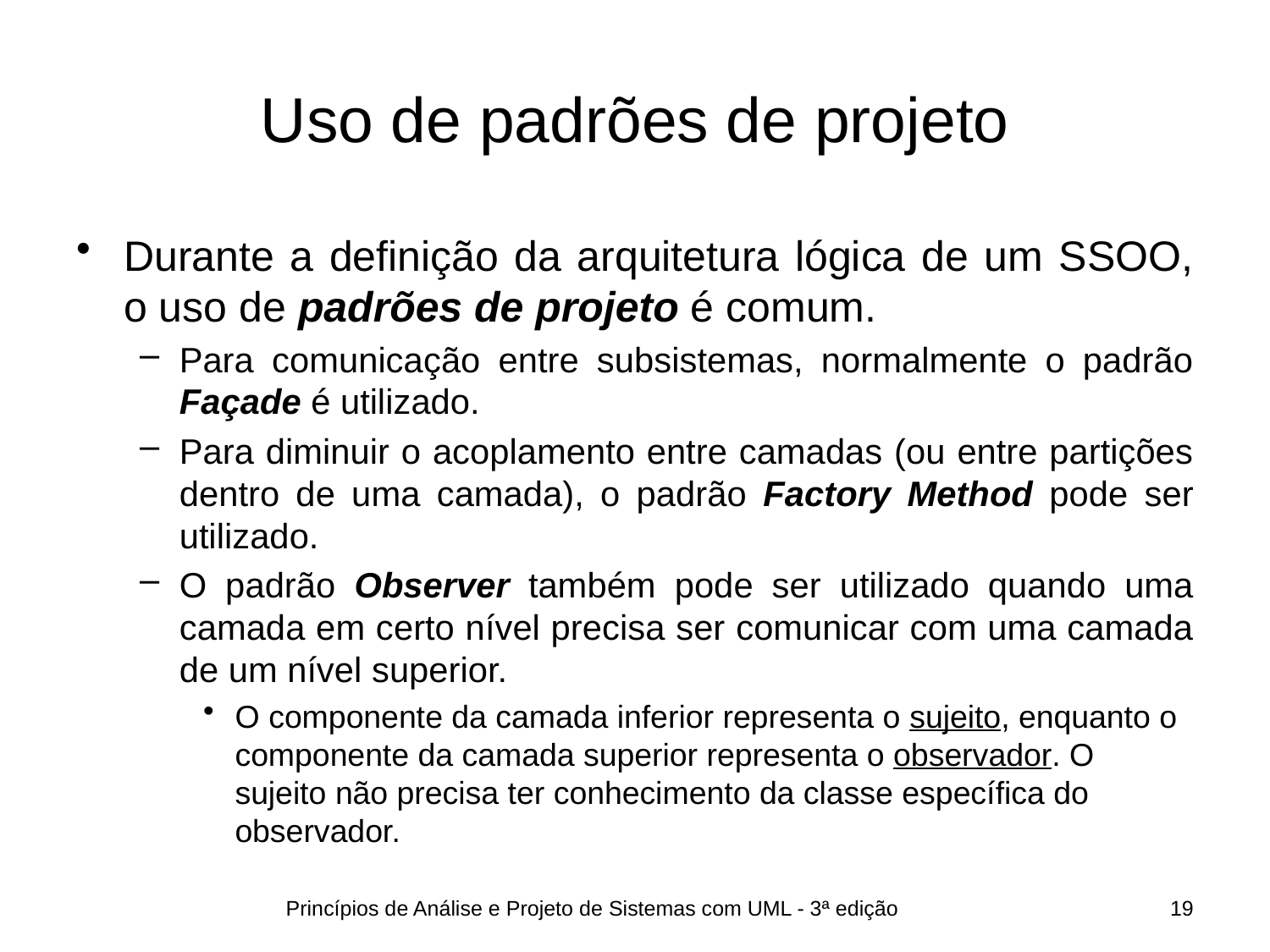

# Uso de padrões de projeto
Durante a definição da arquitetura lógica de um SSOO, o uso de padrões de projeto é comum.
Para comunicação entre subsistemas, normalmente o padrão Façade é utilizado.
Para diminuir o acoplamento entre camadas (ou entre partições dentro de uma camada), o padrão Factory Method pode ser utilizado.
O padrão Observer também pode ser utilizado quando uma camada em certo nível precisa ser comunicar com uma camada de um nível superior.
O componente da camada inferior representa o sujeito, enquanto o componente da camada superior representa o observador. O sujeito não precisa ter conhecimento da classe específica do observador.
Princípios de Análise e Projeto de Sistemas com UML - 3ª edição
19